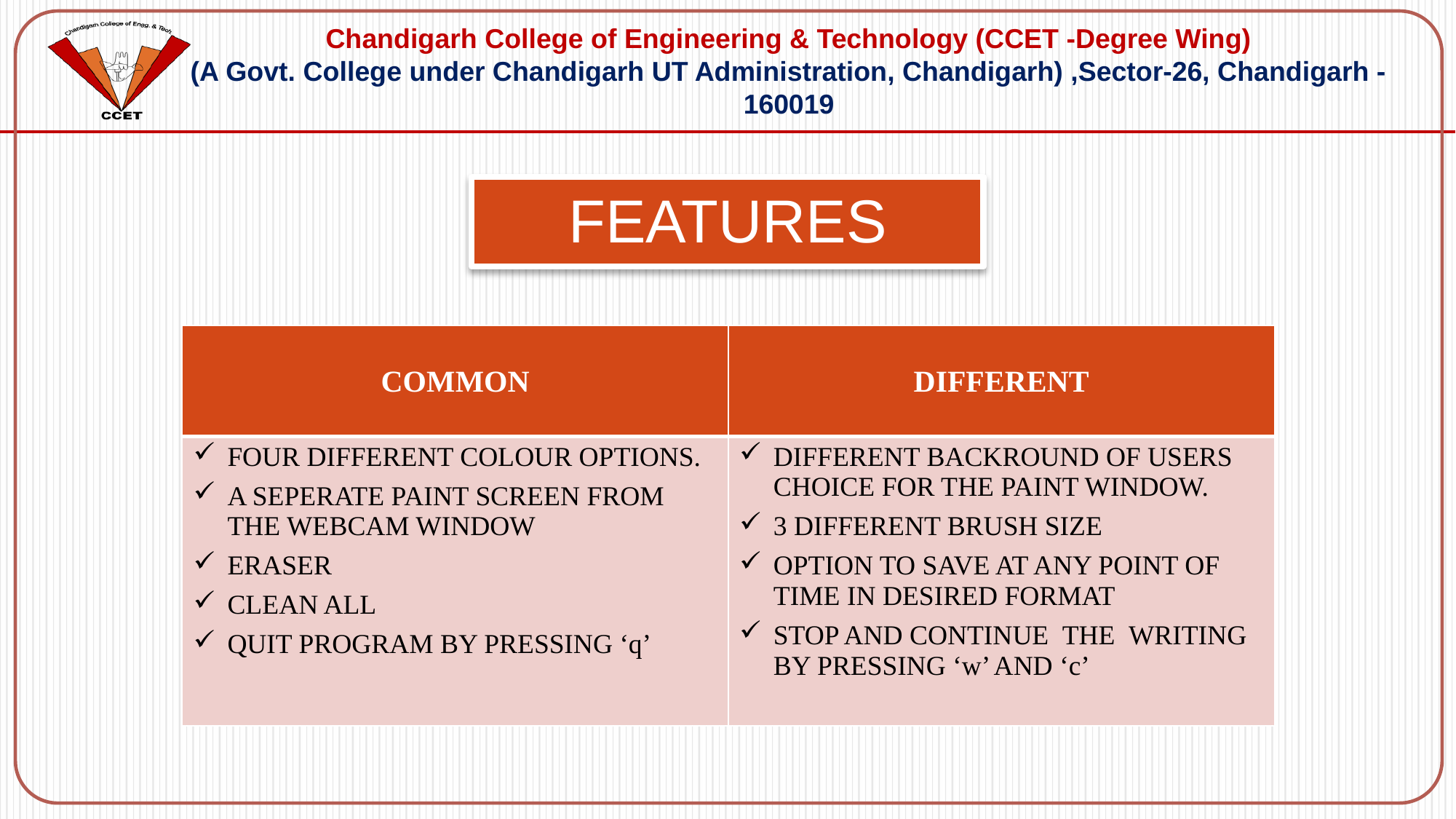

FEATURES
| COMMON | DIFFERENT |
| --- | --- |
| FOUR DIFFERENT COLOUR OPTIONS. A SEPERATE PAINT SCREEN FROM THE WEBCAM WINDOW ERASER CLEAN ALL QUIT PROGRAM BY PRESSING ‘q’ | DIFFERENT BACKROUND OF USERS CHOICE FOR THE PAINT WINDOW. 3 DIFFERENT BRUSH SIZE OPTION TO SAVE AT ANY POINT OF TIME IN DESIRED FORMAT STOP AND CONTINUE THE WRITING BY PRESSING ‘w’ AND ‘c’ |